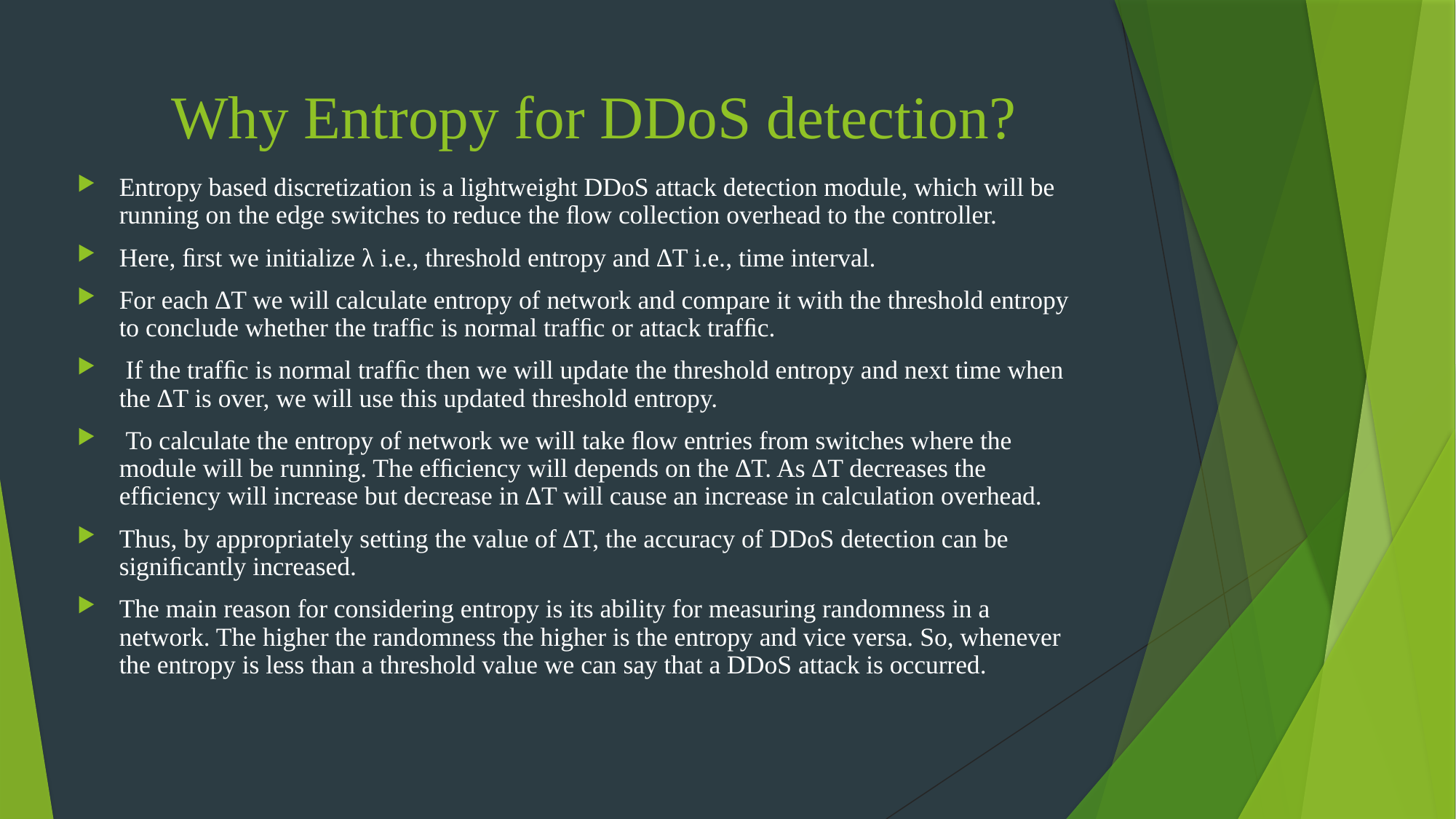

# Why Entropy for DDoS detection?
Entropy based discretization is a lightweight DDoS attack detection module, which will be running on the edge switches to reduce the ﬂow collection overhead to the controller.
Here, ﬁrst we initialize λ i.e., threshold entropy and ∆T i.e., time interval.
For each ∆T we will calculate entropy of network and compare it with the threshold entropy to conclude whether the trafﬁc is normal trafﬁc or attack trafﬁc.
 If the trafﬁc is normal trafﬁc then we will update the threshold entropy and next time when the ∆T is over, we will use this updated threshold entropy.
 To calculate the entropy of network we will take ﬂow entries from switches where the module will be running. The efﬁciency will depends on the ∆T. As ∆T decreases the efﬁciency will increase but decrease in ∆T will cause an increase in calculation overhead.
Thus, by appropriately setting the value of ∆T, the accuracy of DDoS detection can be signiﬁcantly increased.
The main reason for considering entropy is its ability for measuring randomness in a network. The higher the randomness the higher is the entropy and vice versa. So, whenever the entropy is less than a threshold value we can say that a DDoS attack is occurred.